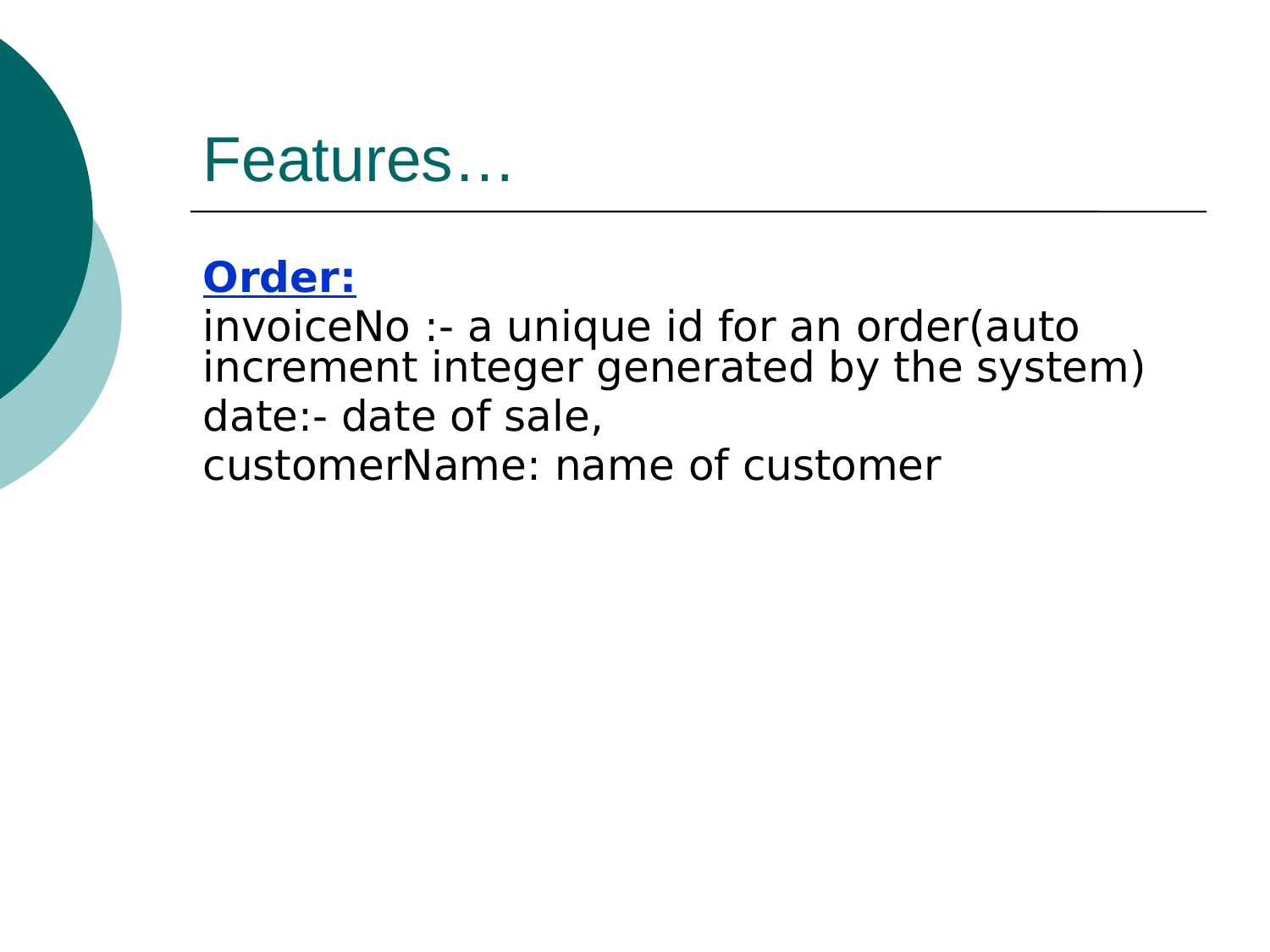

# Features…
Order:
invoiceNo :- a unique id for an order(auto increment integer generated by the system)
date:- date of sale,
customerName: name of customer